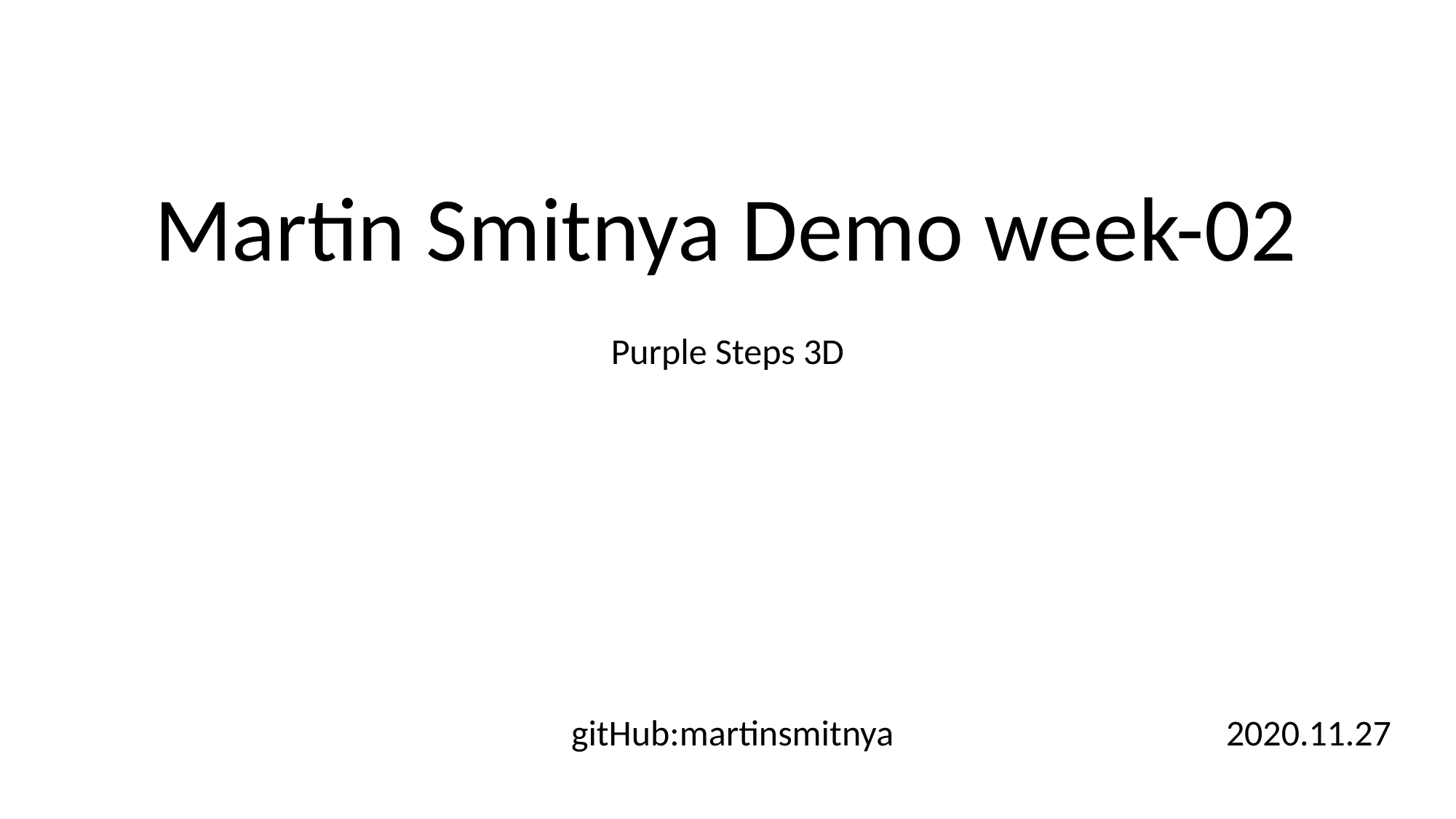

# Martin Smitnya Demo week-02
Purple Steps 3D

					gitHub:martinsmitnya				2020.11.27